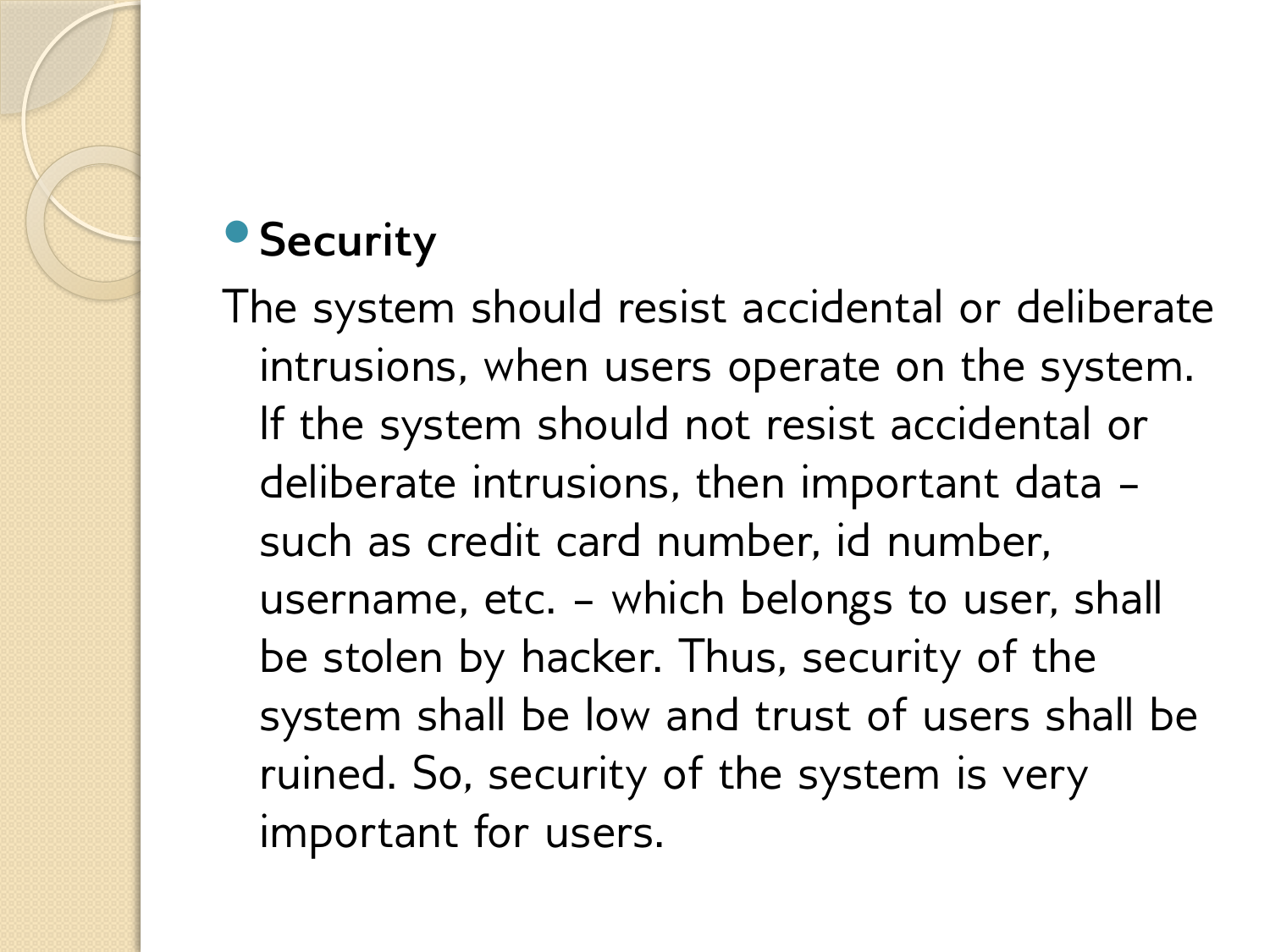

#
Security
The system should resist accidental or deliberate intrusions, when users operate on the system. If the system should not resist accidental or deliberate intrusions, then important data – such as credit card number, id number, username, etc. – which belongs to user, shall be stolen by hacker. Thus, security of the system shall be low and trust of users shall be ruined. So, security of the system is very important for users.